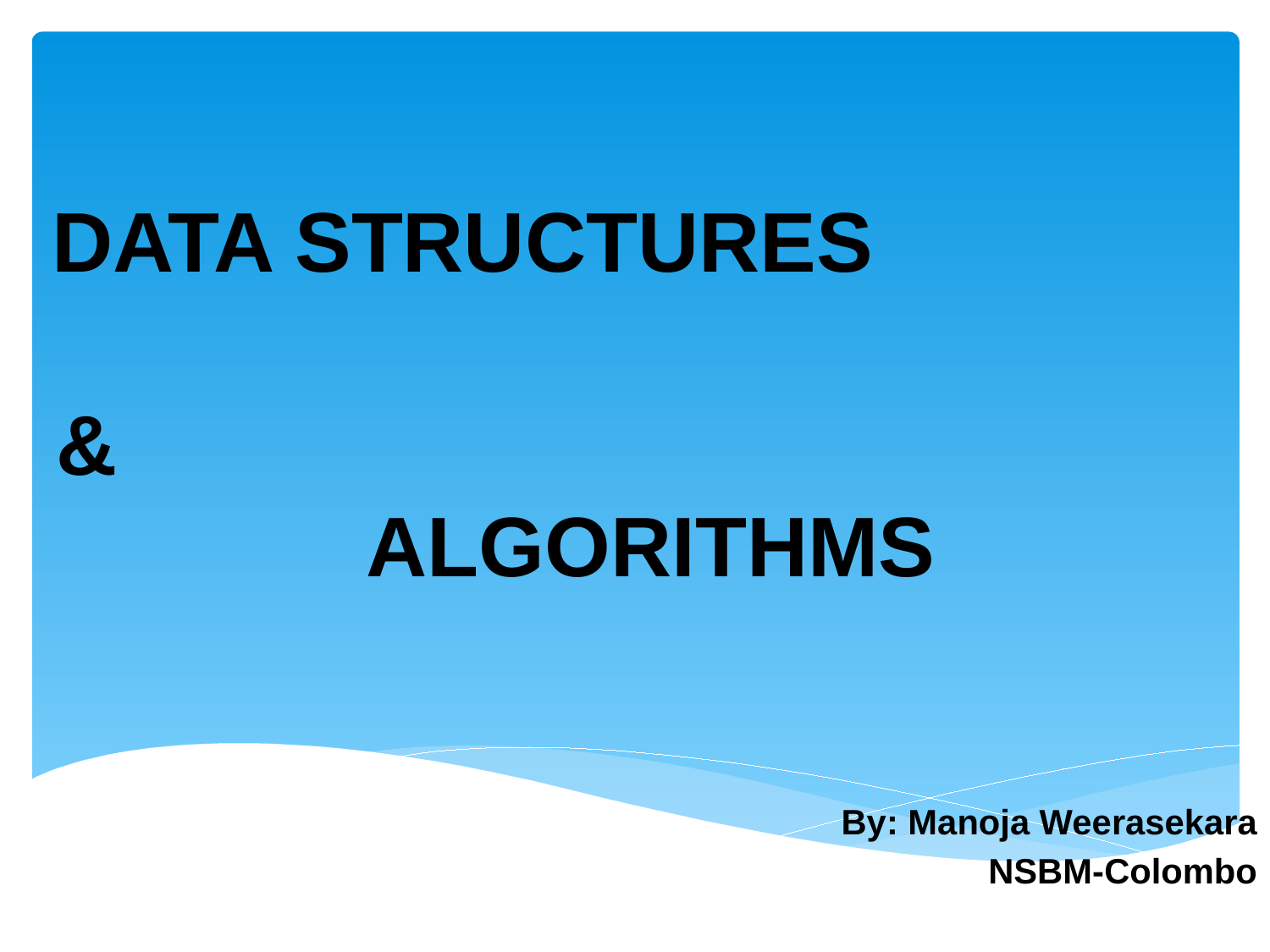

DATA STRUCTURES
&
ALGORITHMS
By: Manoja Weerasekara
NSBM-Colombo